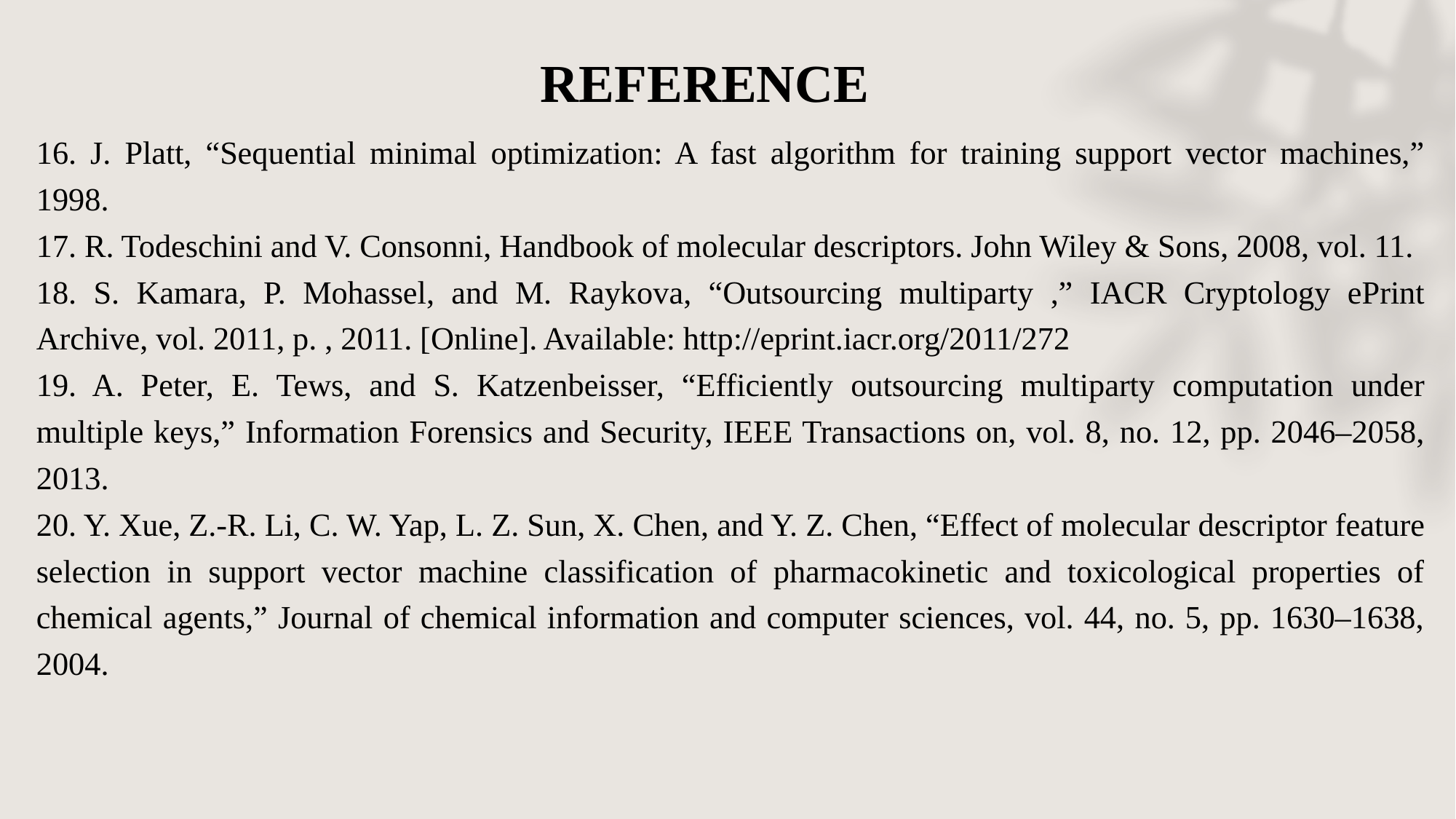

# REFERENCE
16. J. Platt, “Sequential minimal optimization: A fast algorithm for training support vector machines,” 1998.
17. R. Todeschini and V. Consonni, Handbook of molecular descriptors. John Wiley & Sons, 2008, vol. 11.
18. S. Kamara, P. Mohassel, and M. Raykova, “Outsourcing multiparty ,” IACR Cryptology ePrint Archive, vol. 2011, p. , 2011. [Online]. Available: http://eprint.iacr.org/2011/272
19. A. Peter, E. Tews, and S. Katzenbeisser, “Efficiently outsourcing multiparty computation under multiple keys,” Information Forensics and Security, IEEE Transactions on, vol. 8, no. 12, pp. 2046–2058, 2013.
20. Y. Xue, Z.-R. Li, C. W. Yap, L. Z. Sun, X. Chen, and Y. Z. Chen, “Effect of molecular descriptor feature selection in support vector machine classification of pharmacokinetic and toxicological properties of chemical agents,” Journal of chemical information and computer sciences, vol. 44, no. 5, pp. 1630–1638, 2004.